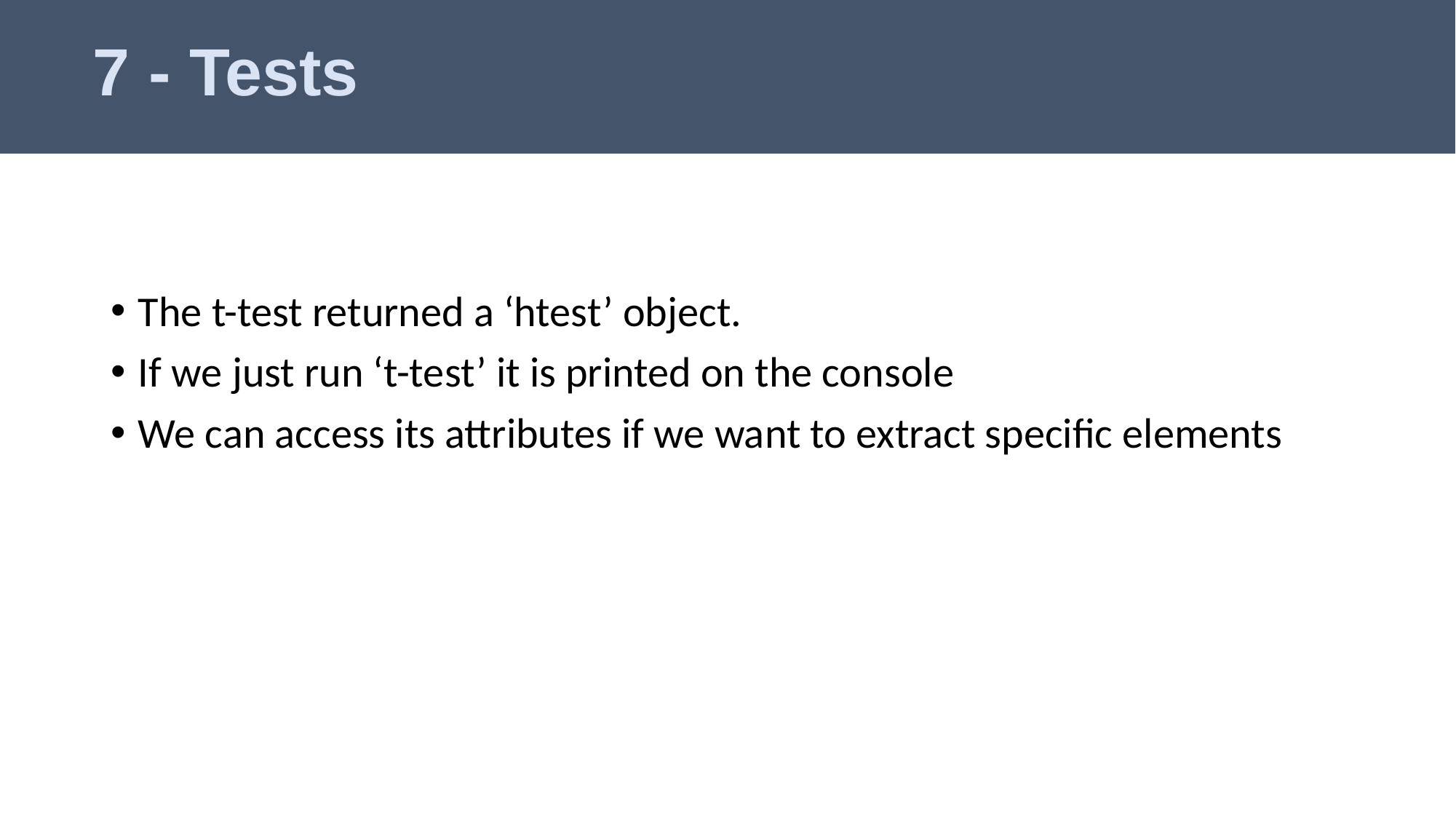

# 7 - Tests

The t-test returned a ‘htest’ object.
If we just run ‘t-test’ it is printed on the console
We can access its attributes if we want to extract specific elements